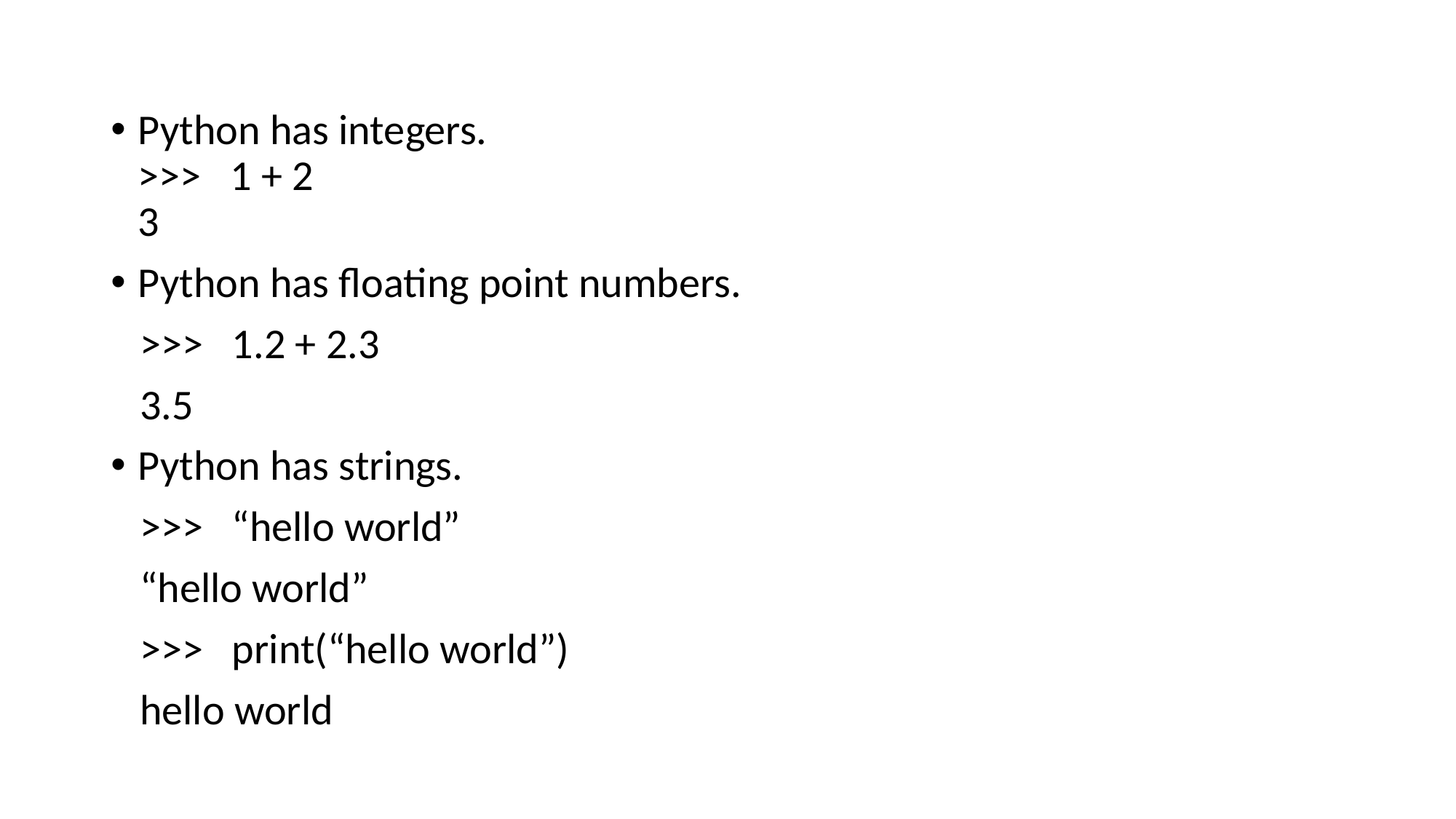

#
Python has integers.
>>>   1 + 2
3
Python has floating point numbers.
   >>>   1.2 + 2.3
   3.5
Python has strings.
   >>>   “hello world”
   “hello world”
   >>>   print(“hello world”)
   hello world